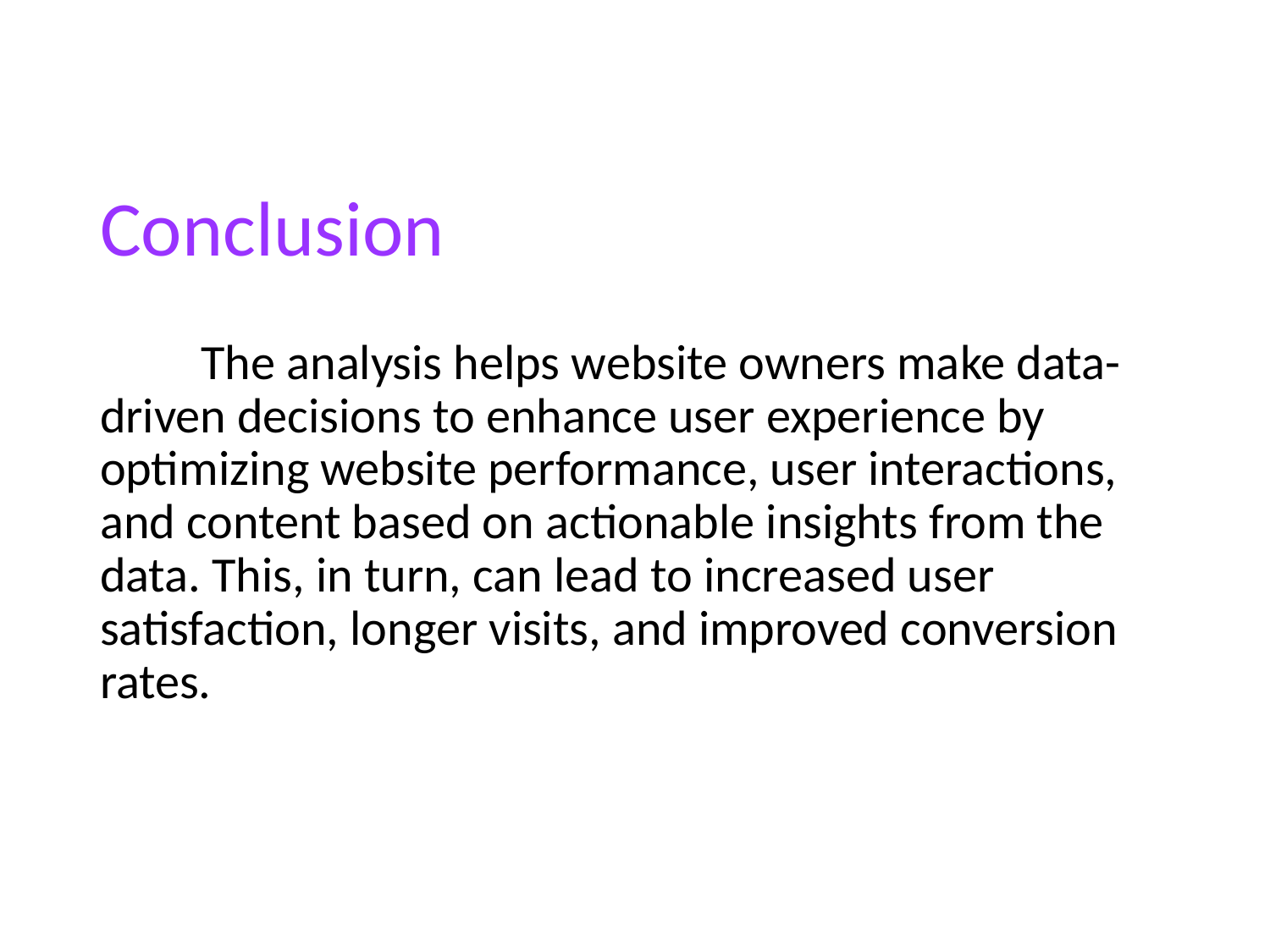

# Conclusion

         The analysis helps website owners make data-driven decisions to enhance user experience by optimizing website performance, user interactions, and content based on actionable insights from the data. This, in turn, can lead to increased user satisfaction, longer visits, and improved conversion rates.